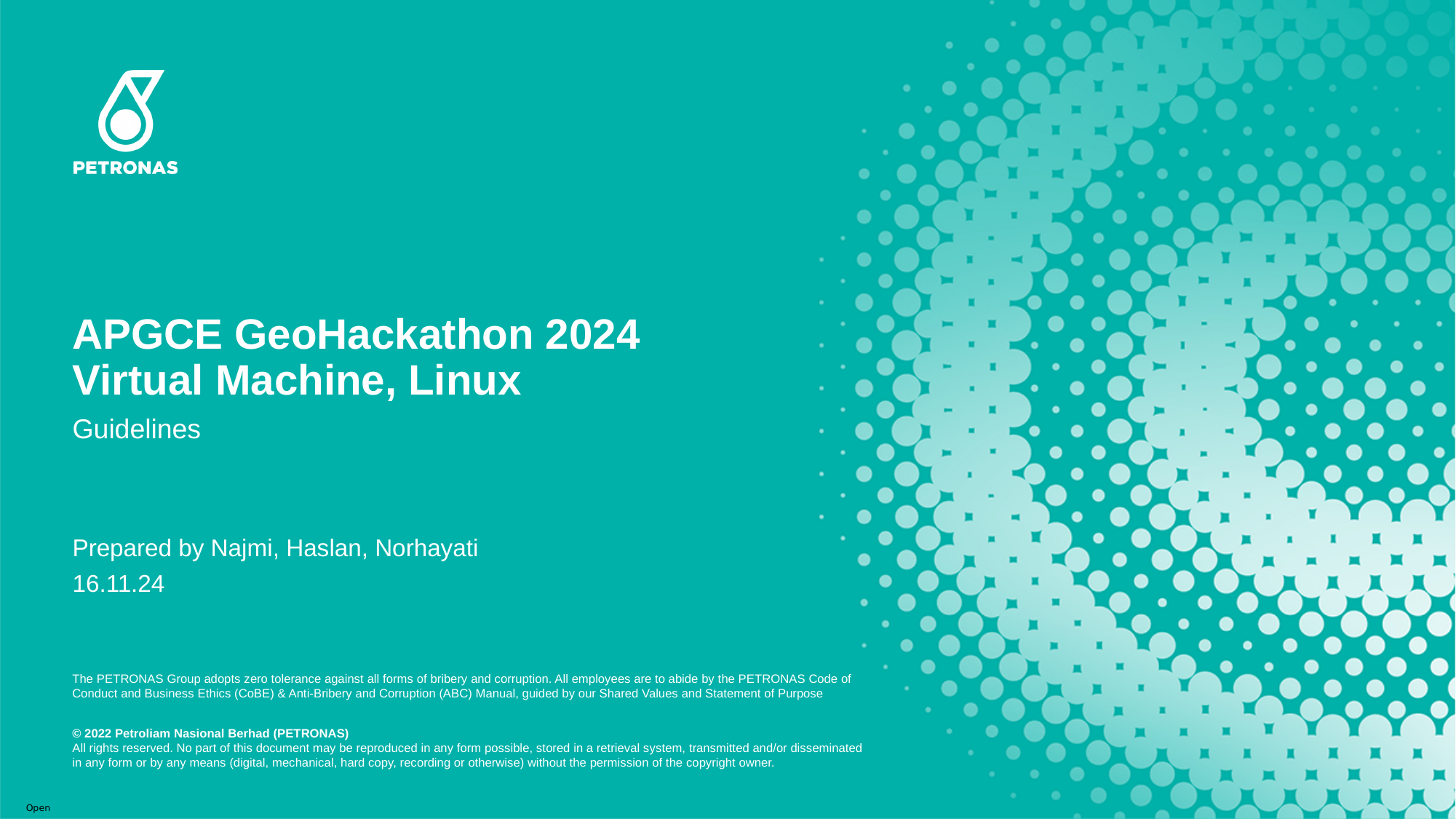

# APGCE GeoHackathon 2024 Virtual Machine, Linux
Guidelines
Prepared by Najmi, Haslan, Norhayati
16.11.24
Open